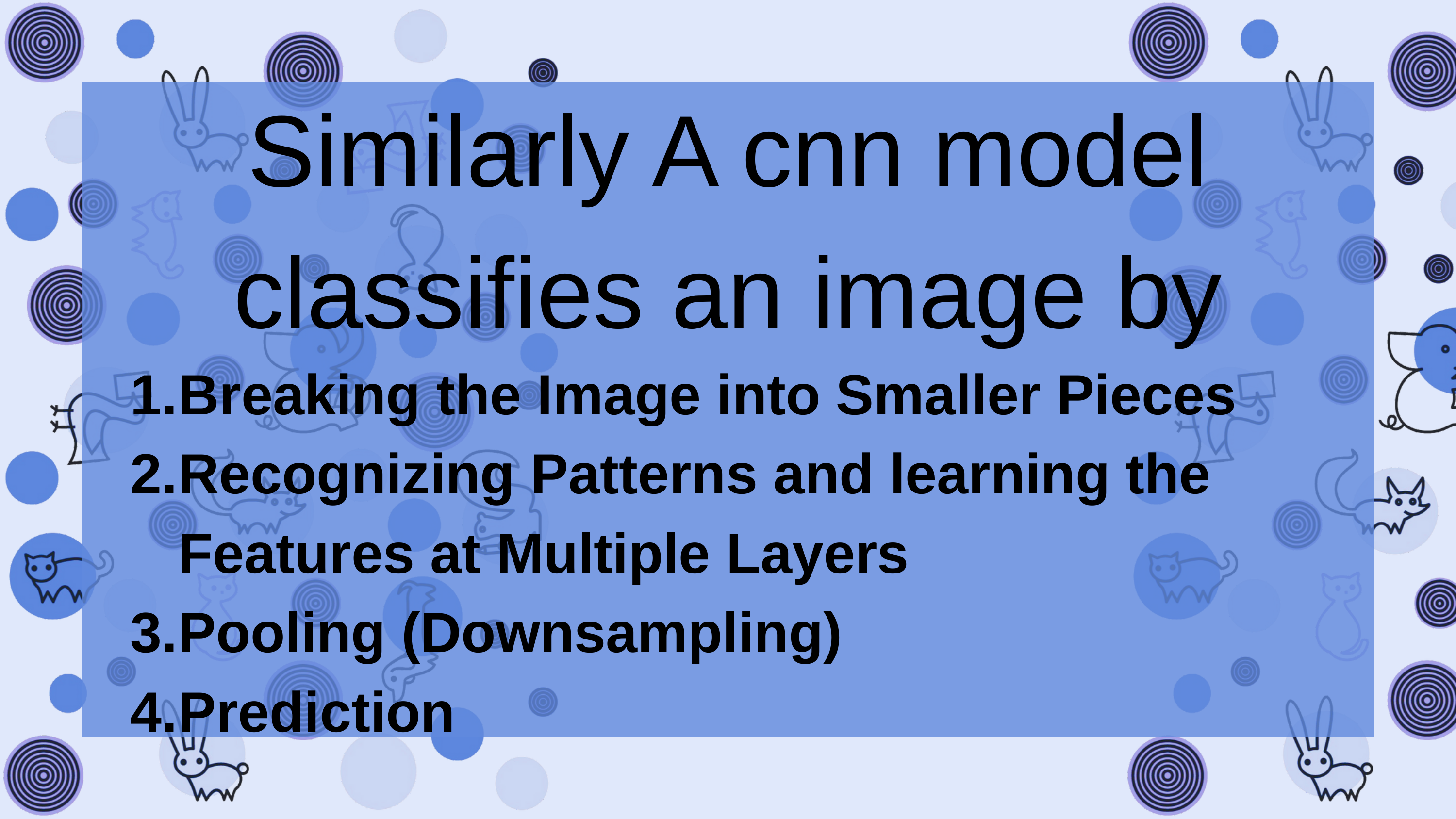

Similarly A cnn model classifies an image by

Breaking the Image into Smaller Pieces
Recognizing Patterns and learning the Features at Multiple Layers
Pooling (Downsampling)
Prediction